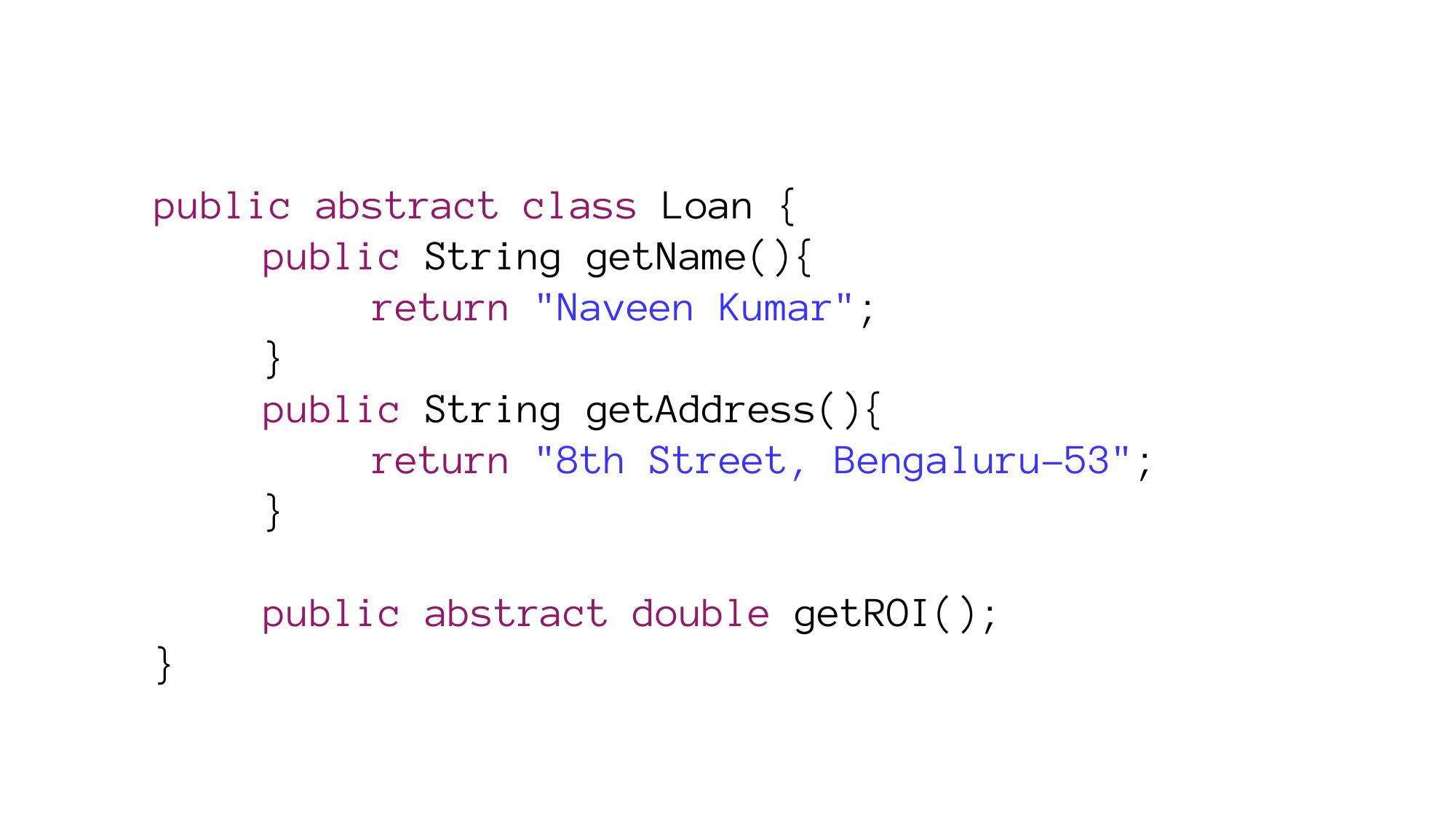

public abstract class Loan {
	public String getName(){
		return "Naveen Kumar";
	}
	public String getAddress(){
		return "8th Street, Bengaluru-53";
	}

	public abstract double getROI();
}